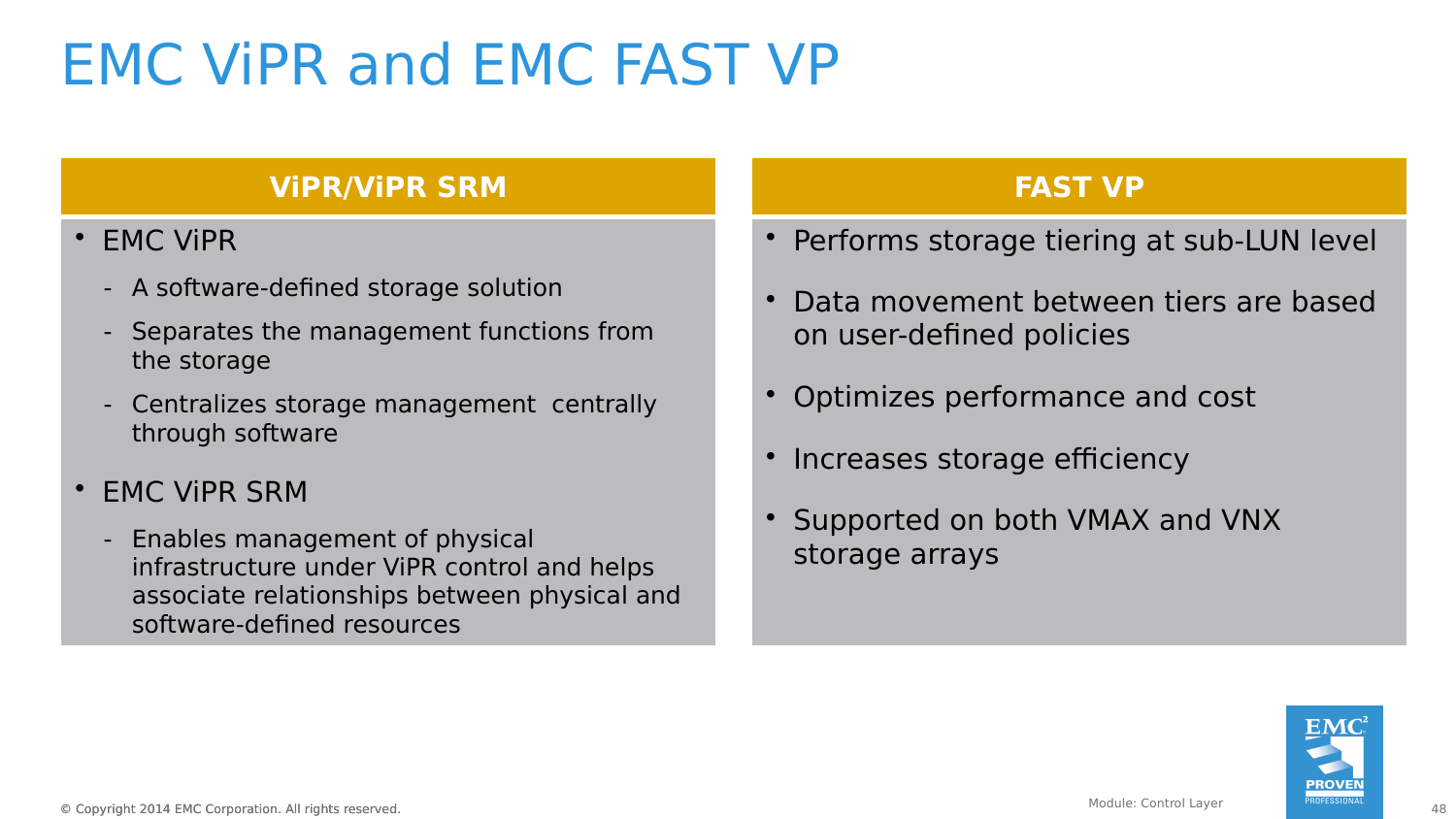

# EMC ViPR and EMC FAST VP
| ViPR/ViPR SRM |  | FAST VP |
| --- | --- | --- |
| EMC ViPR A software-defined storage solution Separates the management functions from the storage Centralizes storage management centrally through software EMC ViPR SRM Enables management of physical infrastructure under ViPR control and helps associate relationships between physical and software-defined resources |  | Performs storage tiering at sub-LUN level Data movement between tiers are based on user-defined policies Optimizes performance and cost Increases storage efficiency Supported on both VMAX and VNX storage arrays |
Module: Control Layer